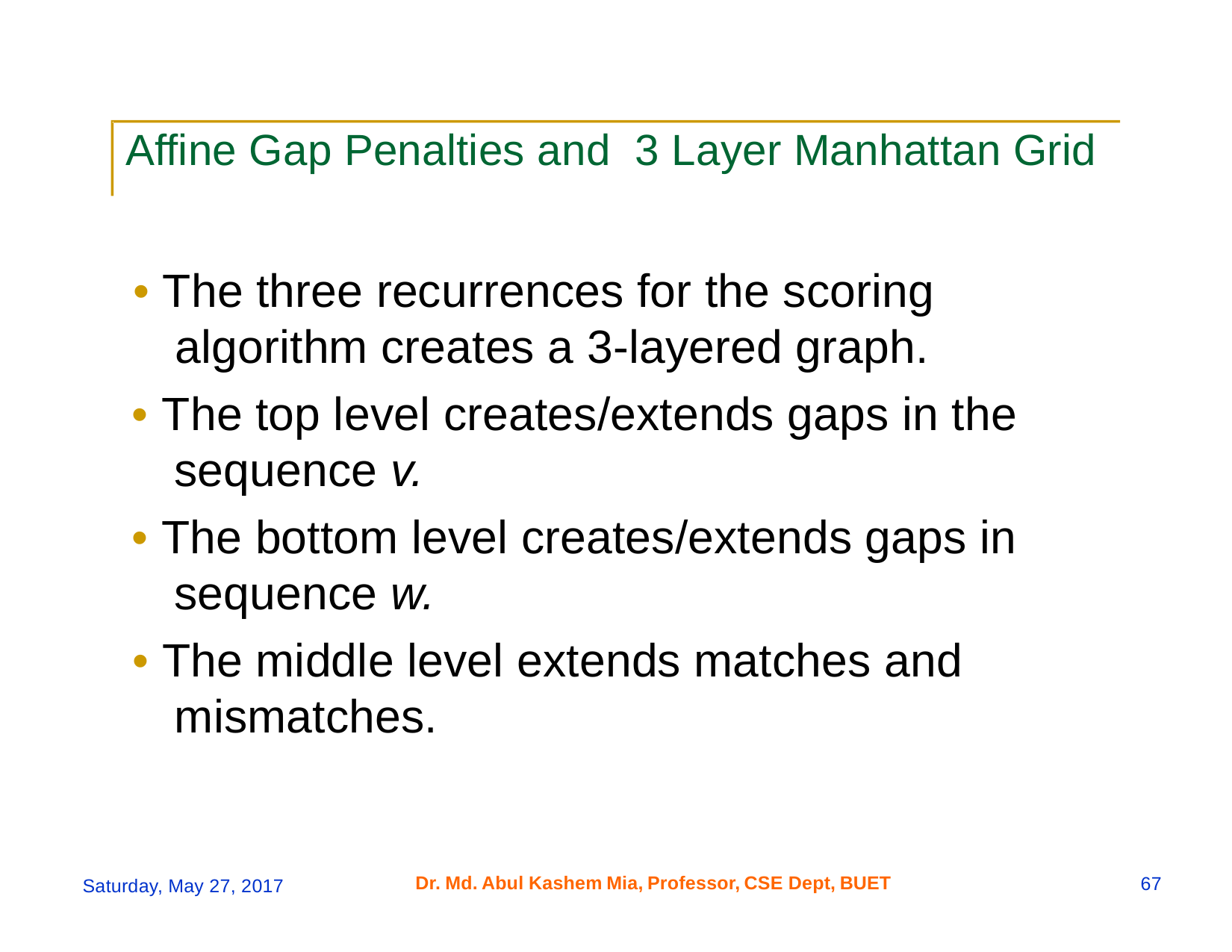

Affine Gap Penalties and  3 Layer Manhattan Grid
• The three recurrences for the scoring
algorithm creates a 3-layered graph.
• The top level creates/extends gaps in the
sequence v.
• The bottom level creates/extends gaps in
sequence w.
• The middle level extends matches and
mismatches.
Dr.
Md.
Abul
Kashem
Mia,
Professor,
CSE Dept,
BUET
67
Saturday, May 27, 2017